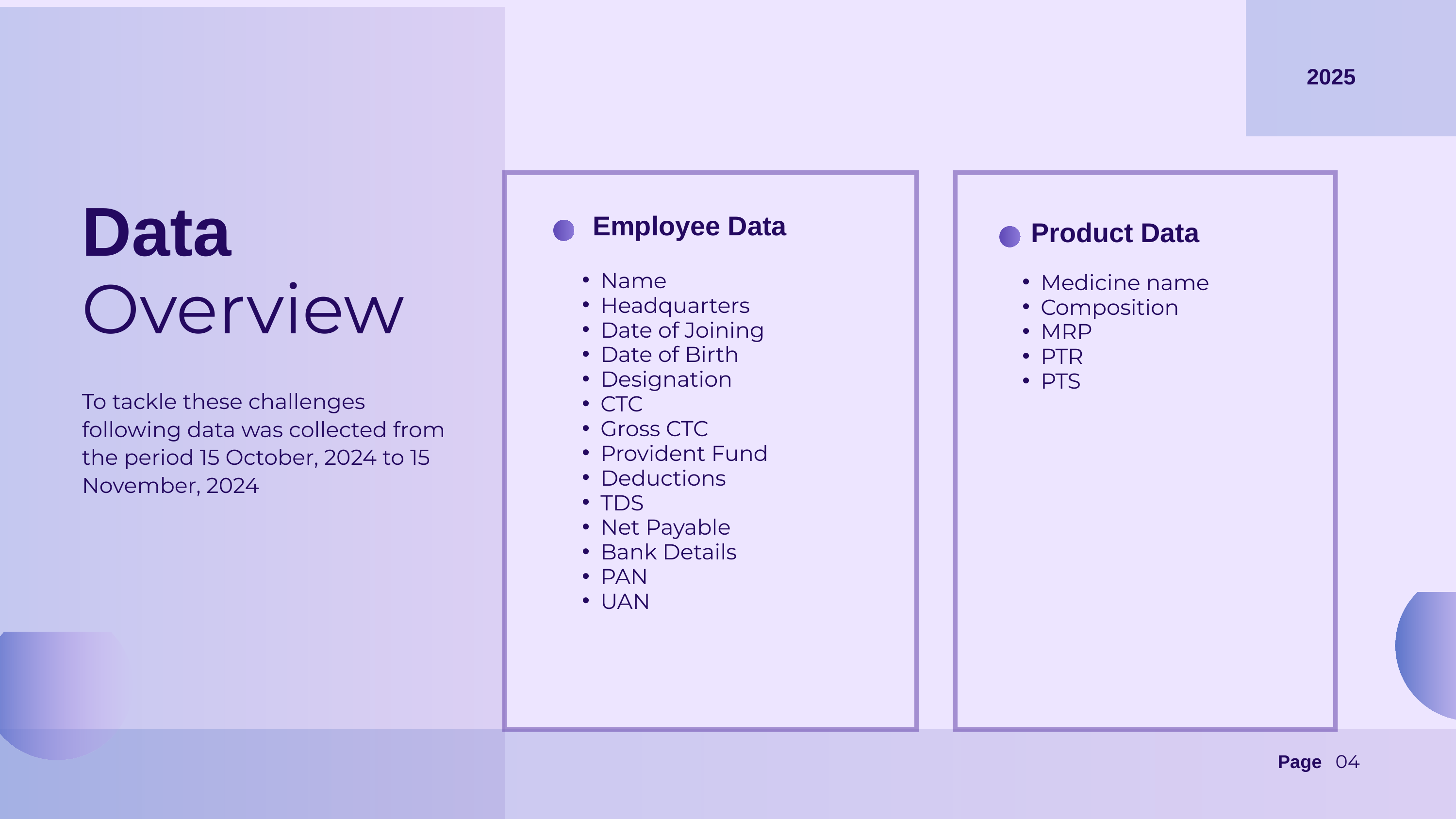

2025
Data
Employee Data

Product Data

Name
Headquarters
Date of Joining
Date of Birth
Designation
CTC
Gross CTC
Provident Fund
Deductions
TDS
Net Payable
Bank Details
PAN
UAN

Medicine name
Composition
MRP
PTR
PTS

Overview

To tackle these challenges following data was collected from the period 15 October, 2024 to 15 November, 2024

Page
04